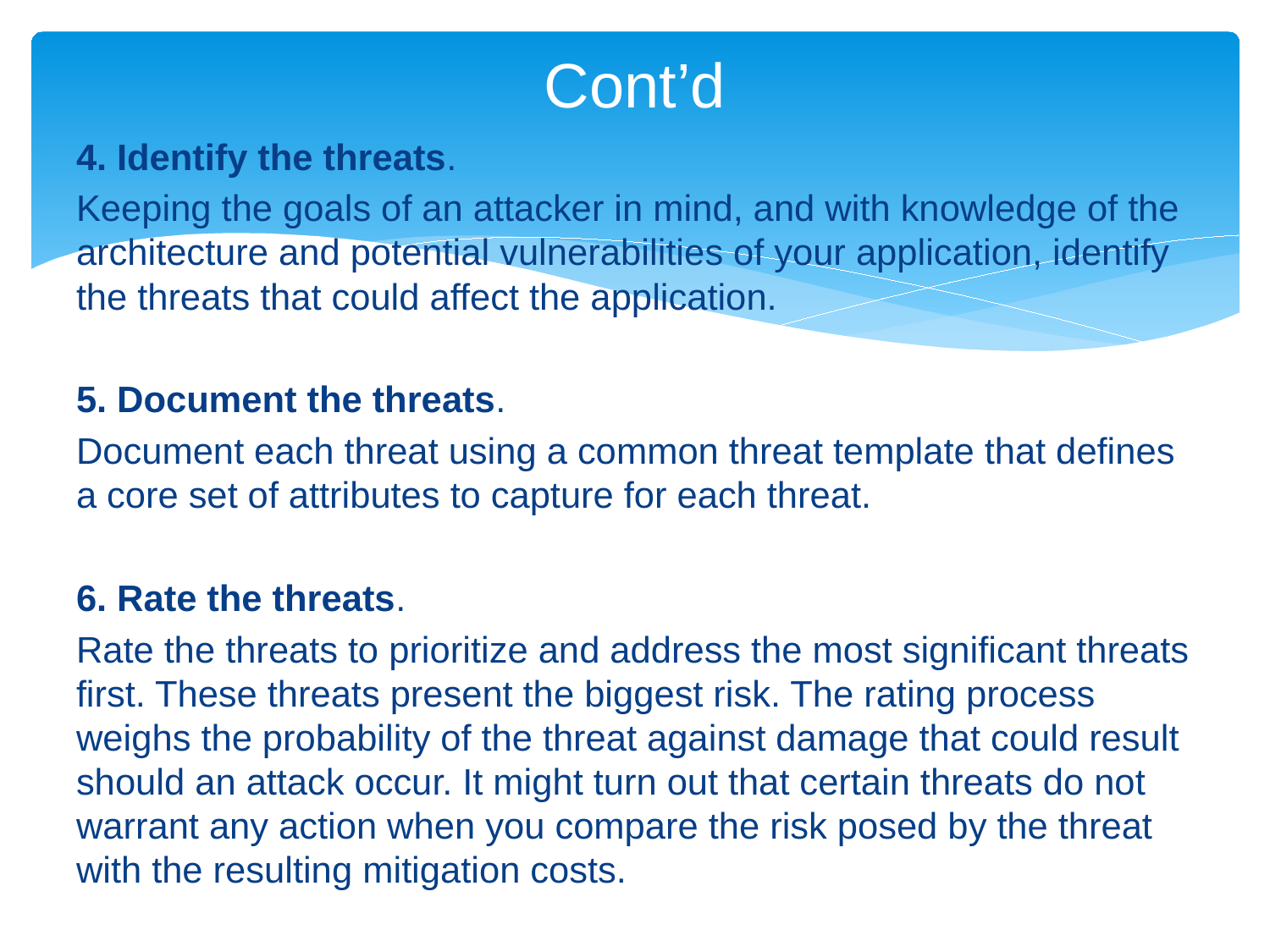

# Cont’d
4. Identify the threats.
Keeping the goals of an attacker in mind, and with knowledge of the architecture and potential vulnerabilities of your application, identify the threats that could affect the application.

5. Document the threats.
Document each threat using a common threat template that defines a core set of attributes to capture for each threat.

6. Rate the threats.
Rate the threats to prioritize and address the most significant threats first. These threats present the biggest risk. The rating process weighs the probability of the threat against damage that could result should an attack occur. It might turn out that certain threats do not warrant any action when you compare the risk posed by the threat with the resulting mitigation costs.